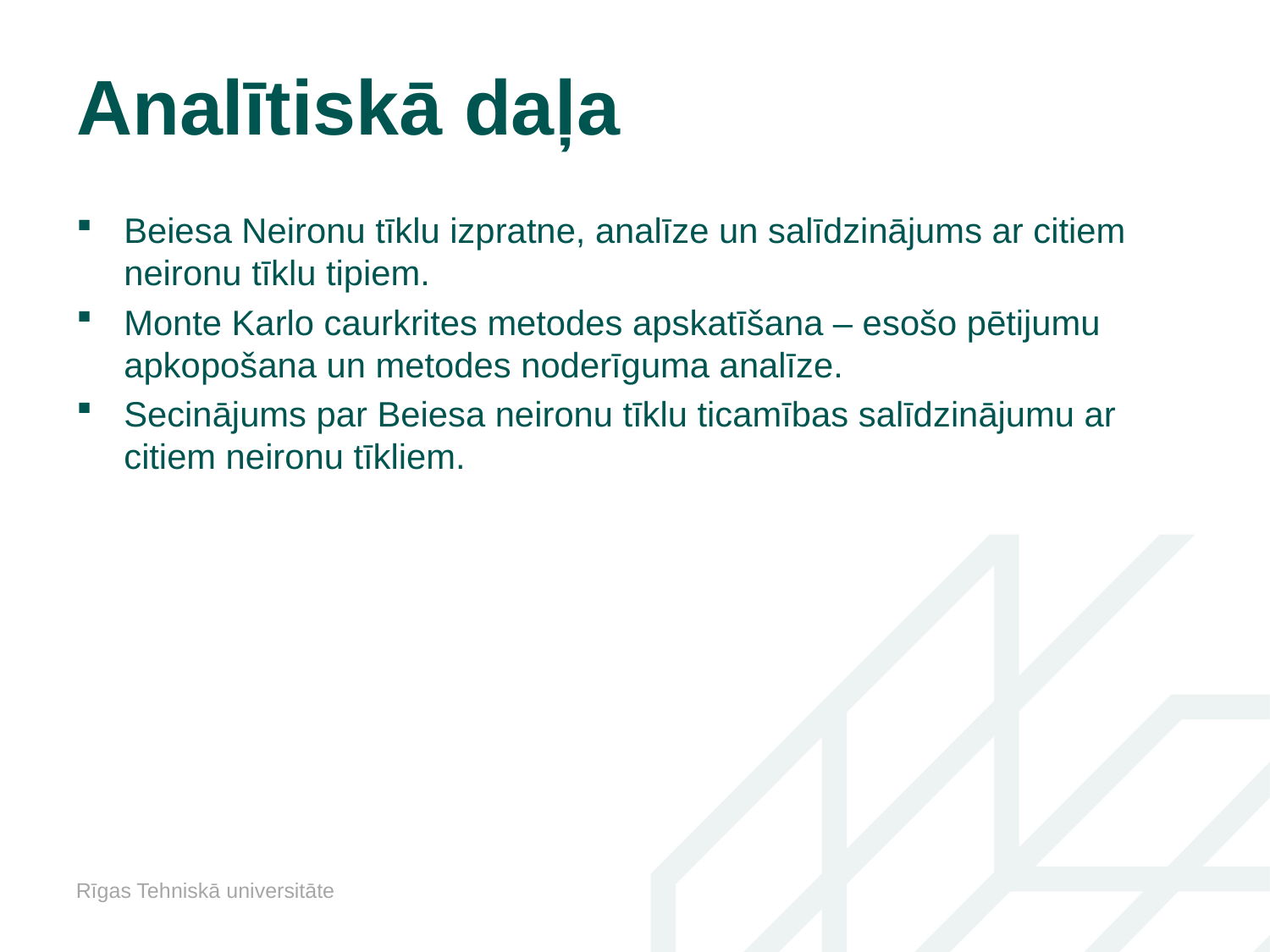

# Analītiskā daļa
Beiesa Neironu tīklu izpratne, analīze un salīdzinājums ar citiem neironu tīklu tipiem.
Monte Karlo caurkrites metodes apskatīšana – esošo pētijumu apkopošana un metodes noderīguma analīze.
Secinājums par Beiesa neironu tīklu ticamības salīdzinājumu ar citiem neironu tīkliem.
Rīgas Tehniskā universitāte